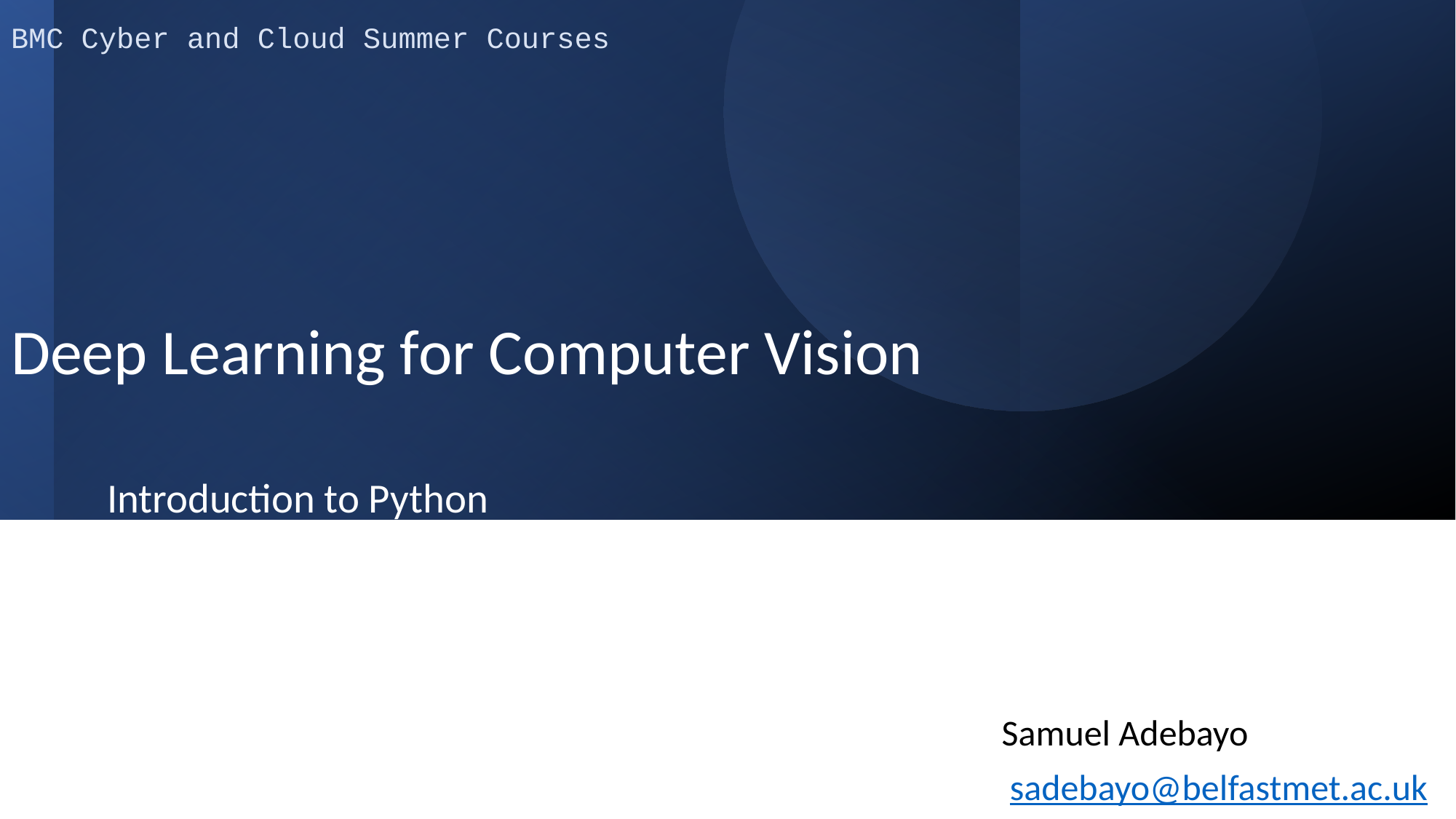

# BMC Cyber and Cloud Summer Courses Deep Learning for Computer Vision Introduction to Python

Samuel Adebayo
 sadebayo@belfastmet.ac.uk